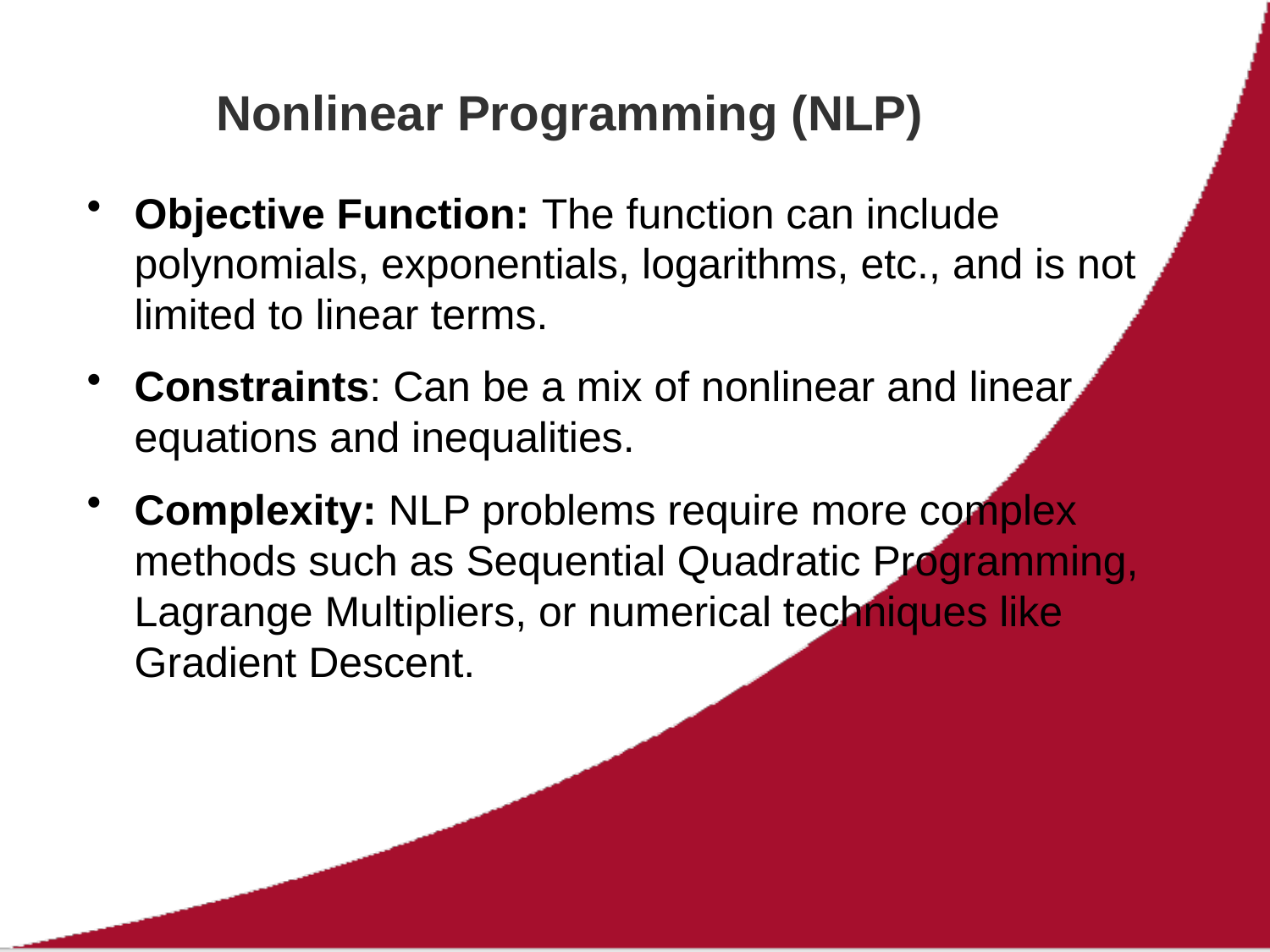

# Nonlinear Programming (NLP)
Objective Function: The function can include polynomials, exponentials, logarithms, etc., and is not limited to linear terms.
Constraints: Can be a mix of nonlinear and linear equations and inequalities.
Complexity: NLP problems require more complex methods such as Sequential Quadratic Programming, Lagrange Multipliers, or numerical techniques like Gradient Descent.